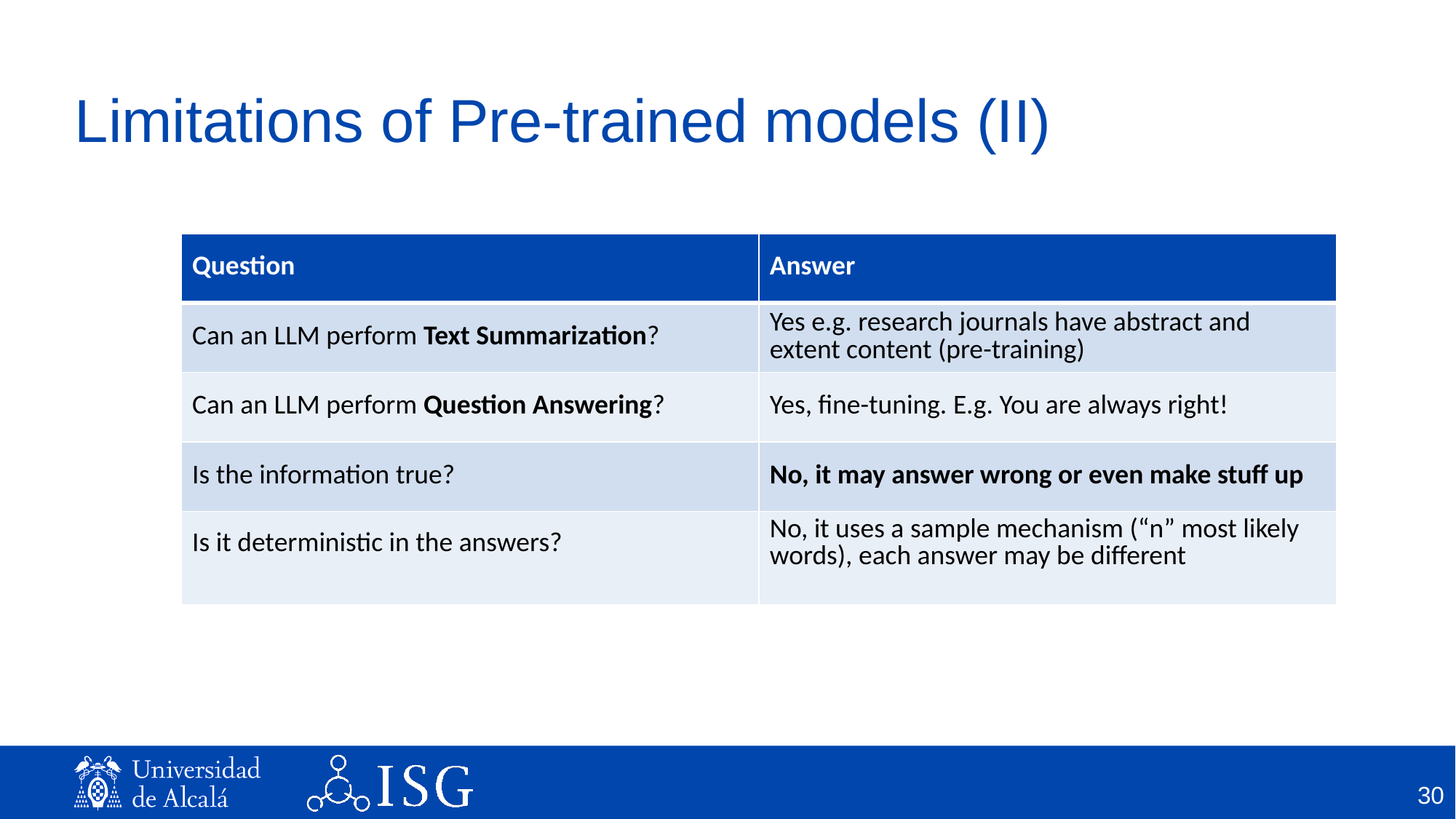

# Limitations of Pre-trained models (II)
| Question | Answer |
| --- | --- |
| Can an LLM perform Text Summarization? | Yes e.g. research journals have abstract and extent content (pre-training) |
| Can an LLM perform Question Answering? | Yes, fine-tuning. E.g. You are always right! |
| Is the information true? | No, it may answer wrong or even make stuff up |
| Is it deterministic in the answers? | No, it uses a sample mechanism (“n” most likely words), each answer may be different |